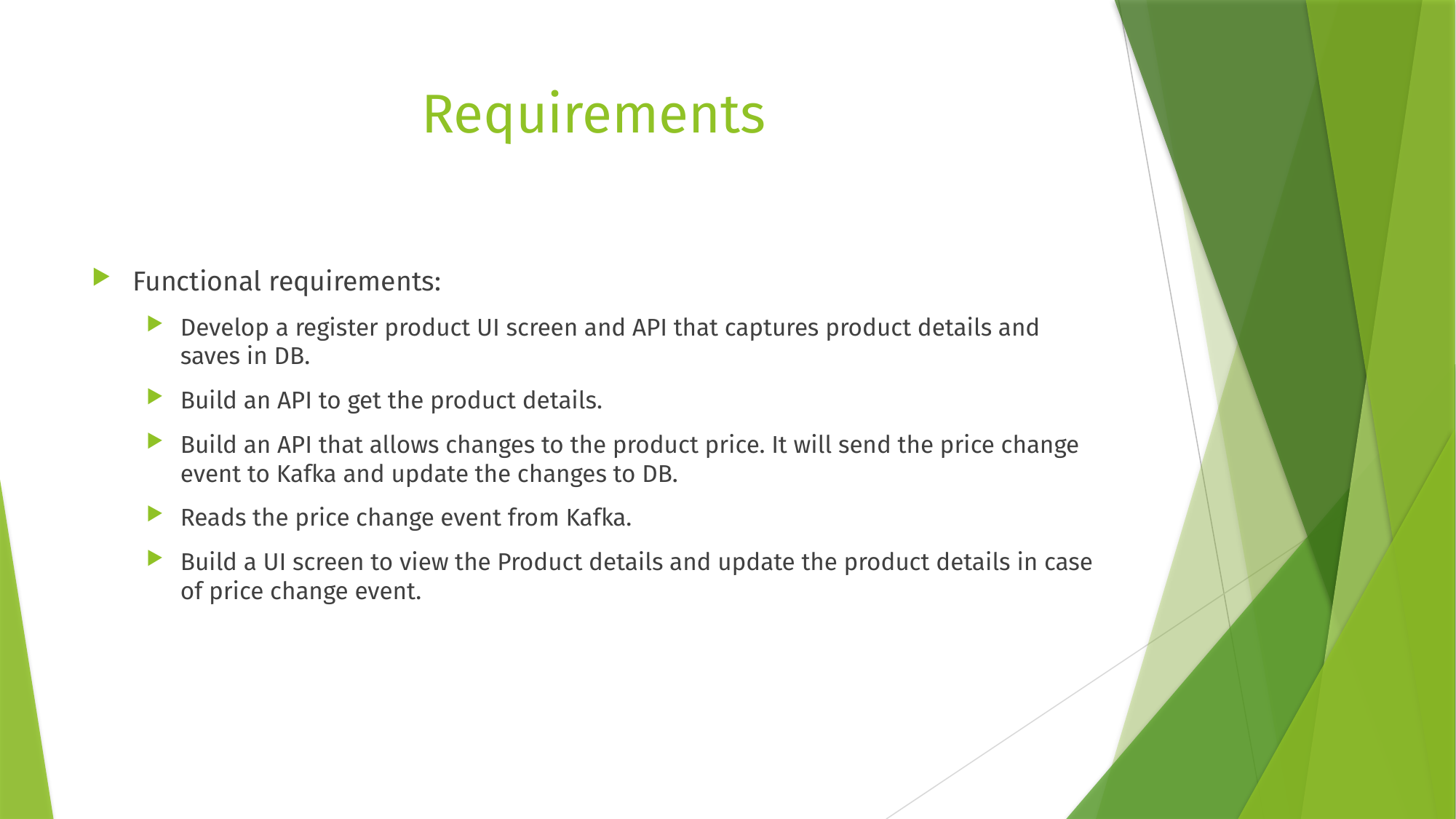

# Requirements
Functional requirements:
Develop a register product UI screen and API that captures product details and saves in DB.
Build an API to get the product details.
Build an API that allows changes to the product price. It will send the price change event to Kafka and update the changes to DB.
Reads the price change event from Kafka.
Build a UI screen to view the Product details and update the product details in case of price change event.